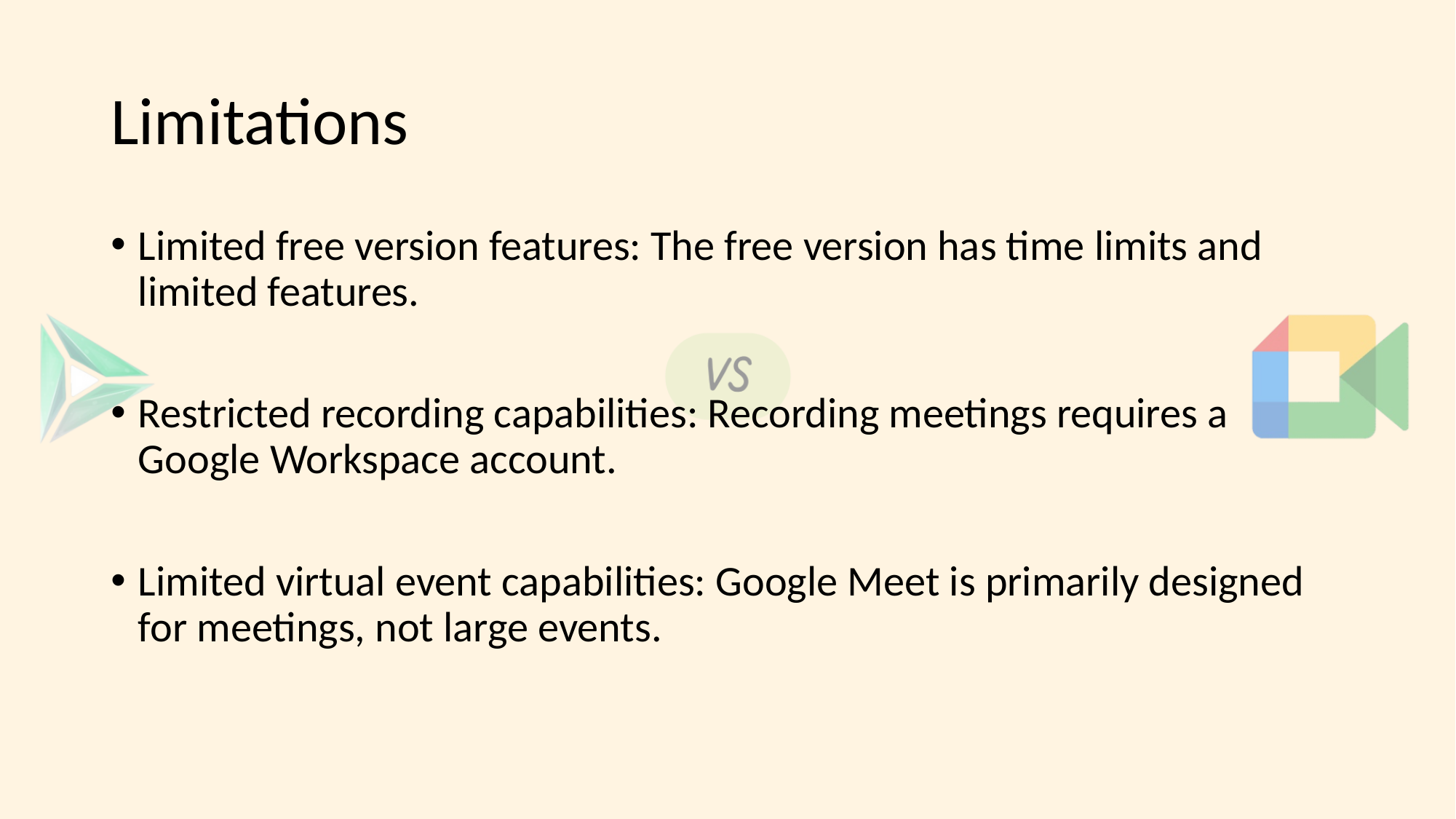

# Limitations
Limited free version features: The free version has time limits and limited features.

Restricted recording capabilities: Recording meetings requires a Google Workspace account.

Limited virtual event capabilities: Google Meet is primarily designed for meetings, not large events.